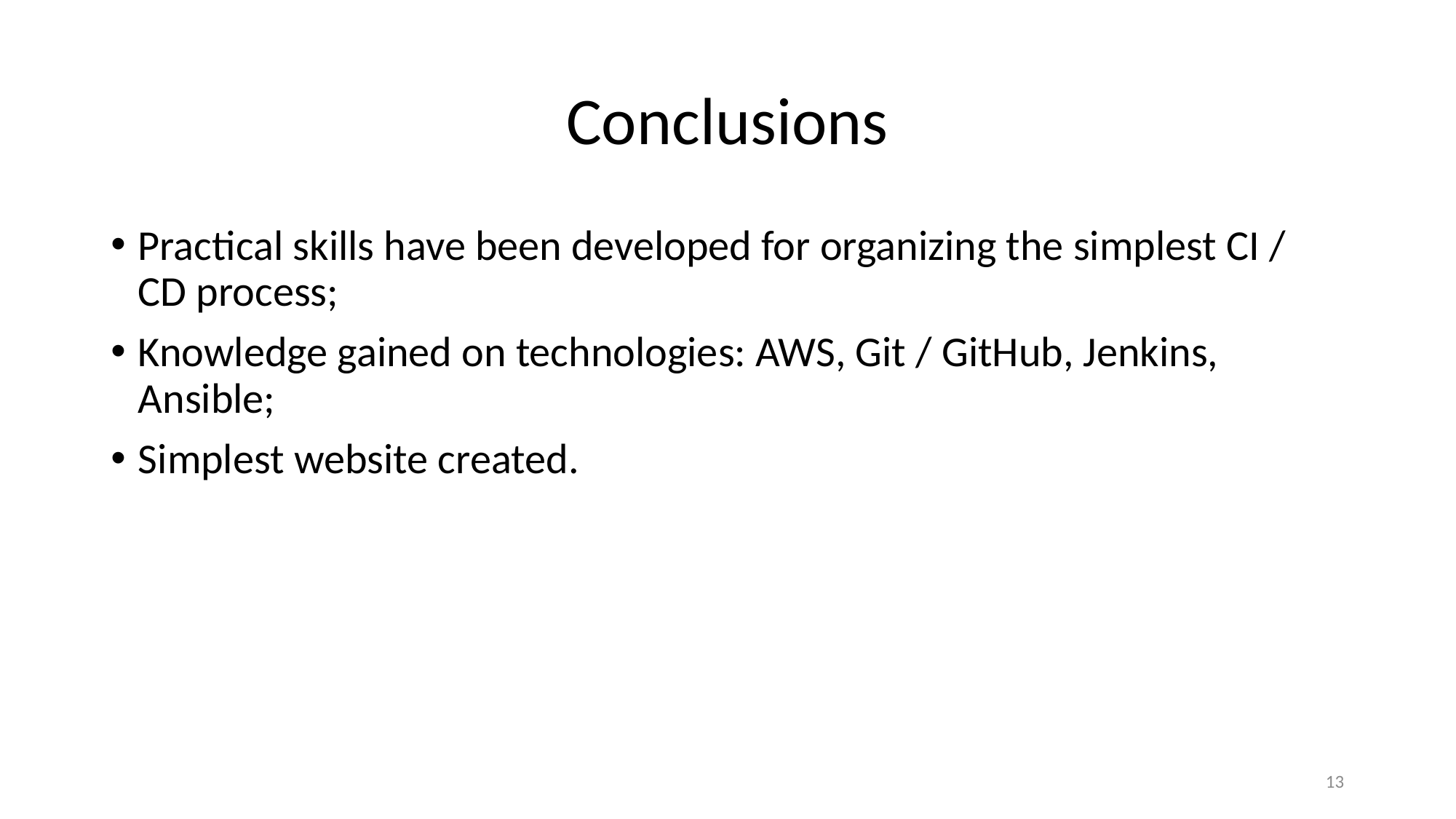

# Conclusions
Practical skills have been developed for organizing the simplest CI / CD process;
Knowledge gained on technologies: AWS, Git / GitHub, Jenkins, Ansible;
Simplest website created.
13